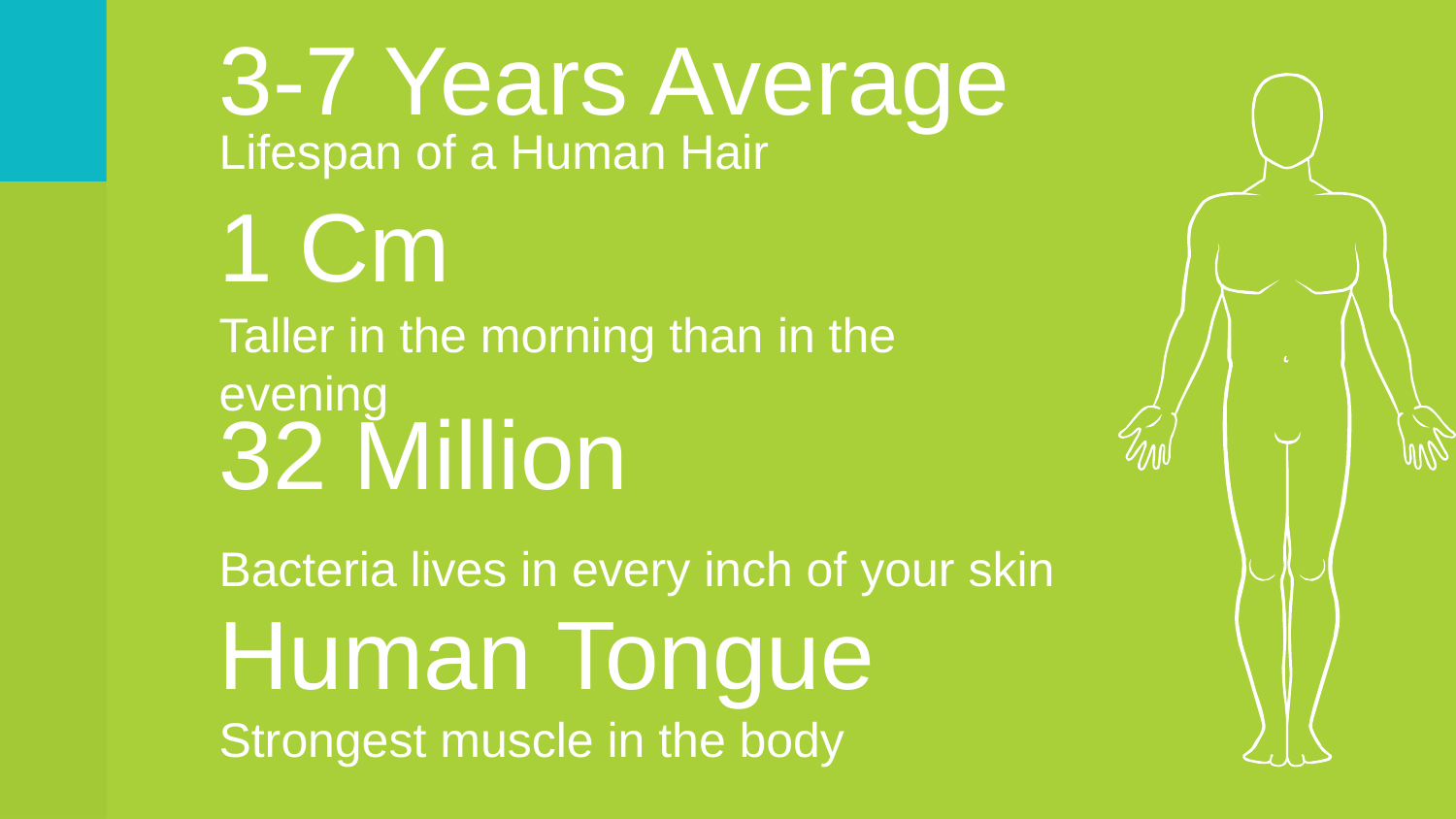

3-7 Years Average

Lifespan of a Human Hair
1 Cm
Taller in the morning than in the evening
32 Million
Bacteria lives in every inch of your skin
Human Tongue
Strongest muscle in the body